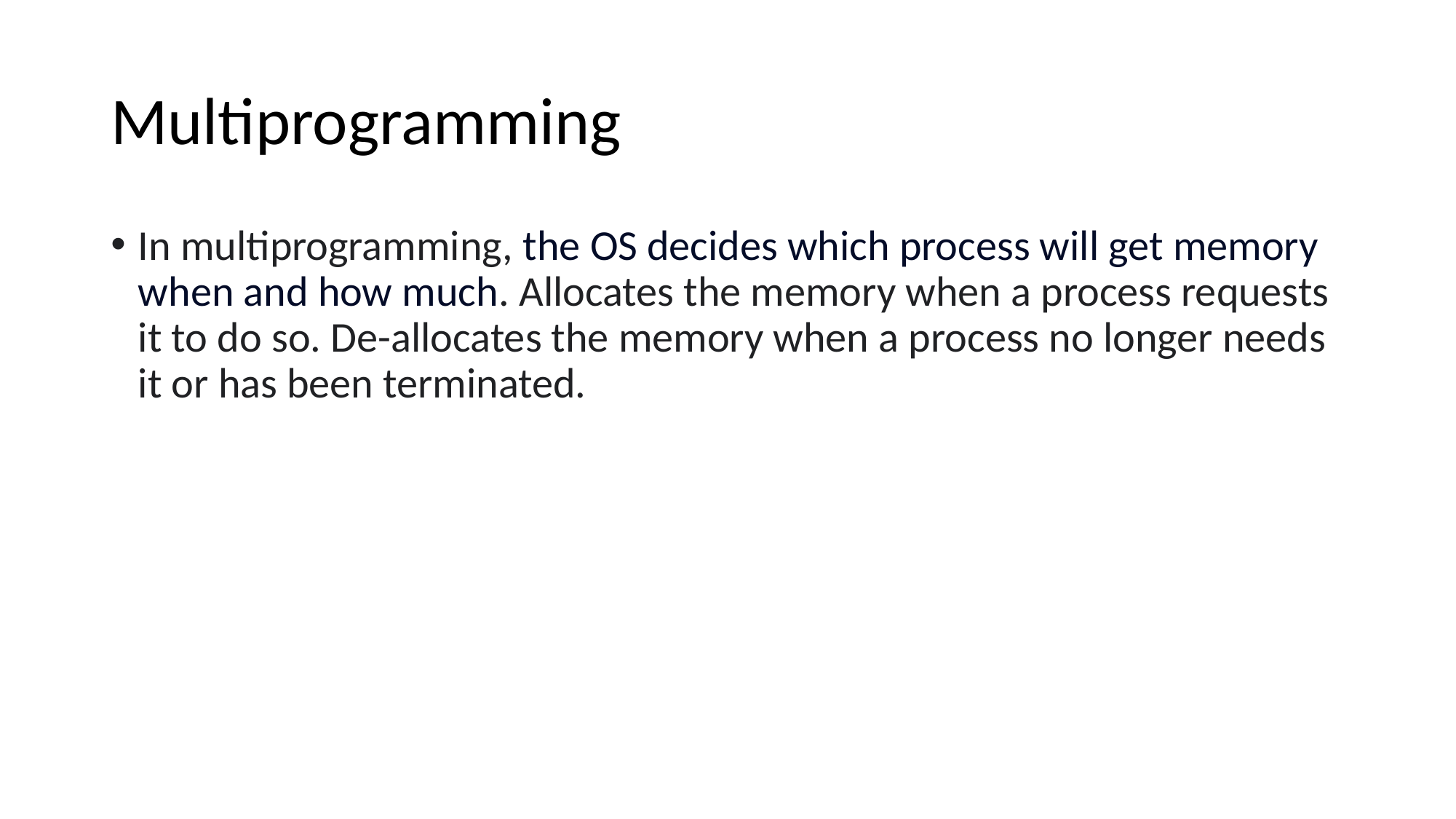

# Multiprogramming
In multiprogramming, the OS decides which process will get memory when and how much. Allocates the memory when a process requests it to do so. De-allocates the memory when a process no longer needs it or has been terminated.